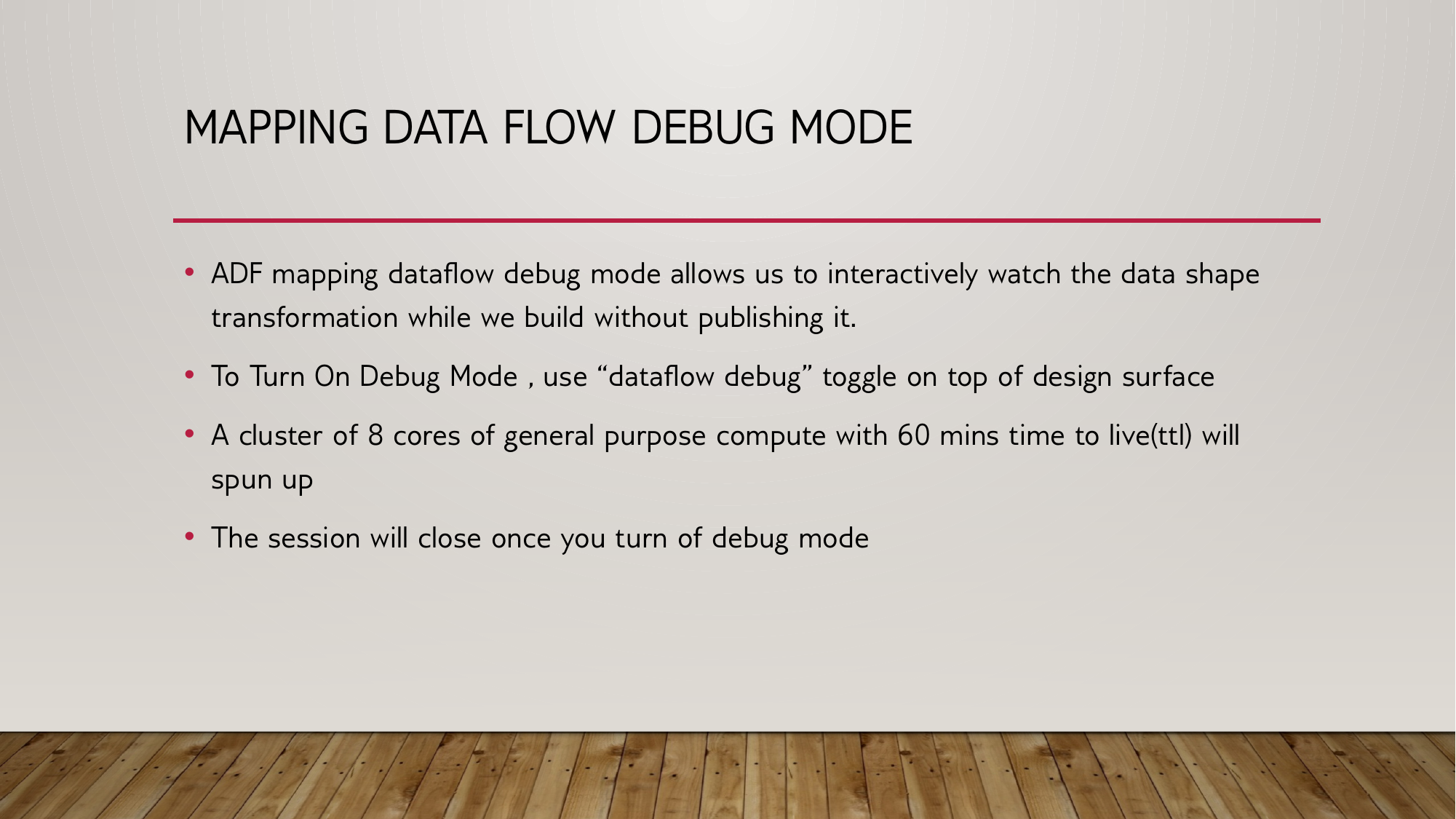

# Mapping data flow debug mode
ADF mapping dataflow debug mode allows us to interactively watch the data shape transformation while we build without publishing it.
To Turn On Debug Mode , use “dataflow debug” toggle on top of design surface
A cluster of 8 cores of general purpose compute with 60 mins time to live(ttl) will spun up
The session will close once you turn of debug mode